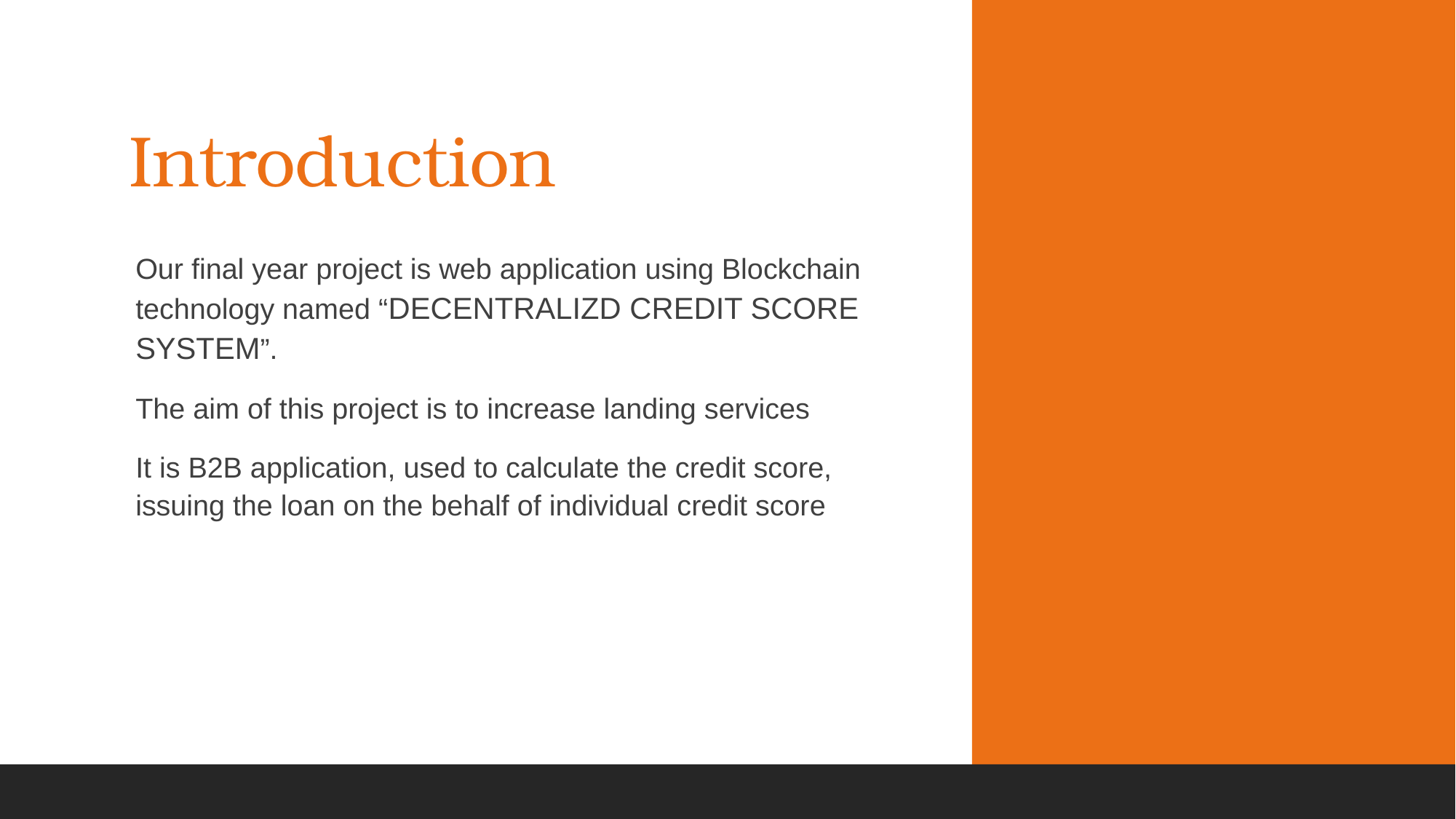

# Introduction
Our final year project is web application using Blockchain technology named “DECENTRALIZD CREDIT SCORE SYSTEM”.
The aim of this project is to increase landing services
It is B2B application, used to calculate the credit score, issuing the loan on the behalf of individual credit score